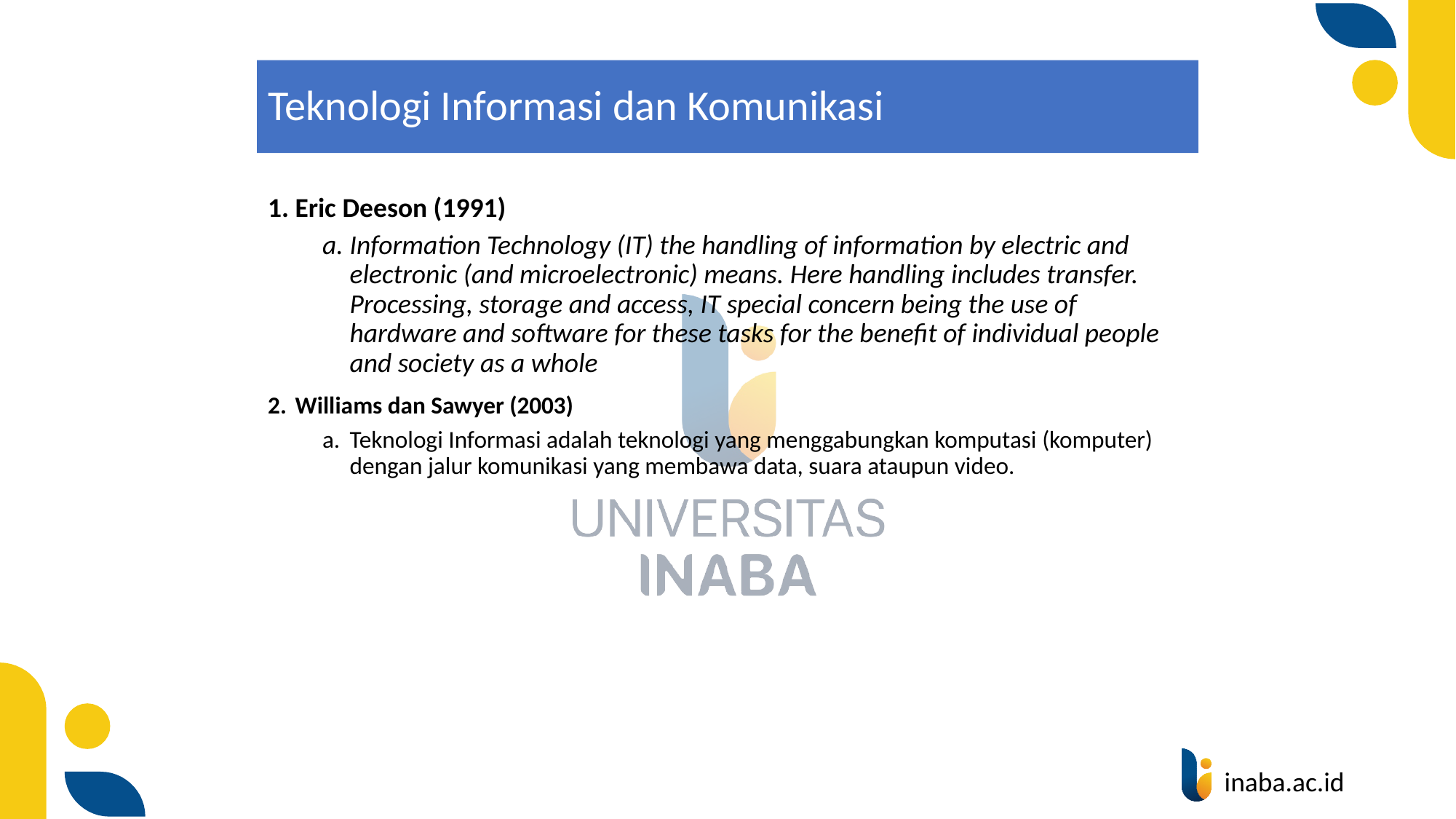

# Teknologi Informasi dan Komunikasi
Eric Deeson (1991)
Information Technology (IT) the handling of information by electric and electronic (and microelectronic) means. Here handling includes transfer. Processing, storage and access, IT special concern being the use of hardware and software for these tasks for the benefit of individual people and society as a whole
Williams dan Sawyer (2003)
Teknologi Informasi adalah teknologi yang menggabungkan komputasi (komputer) dengan jalur komunikasi yang membawa data, suara ataupun video.